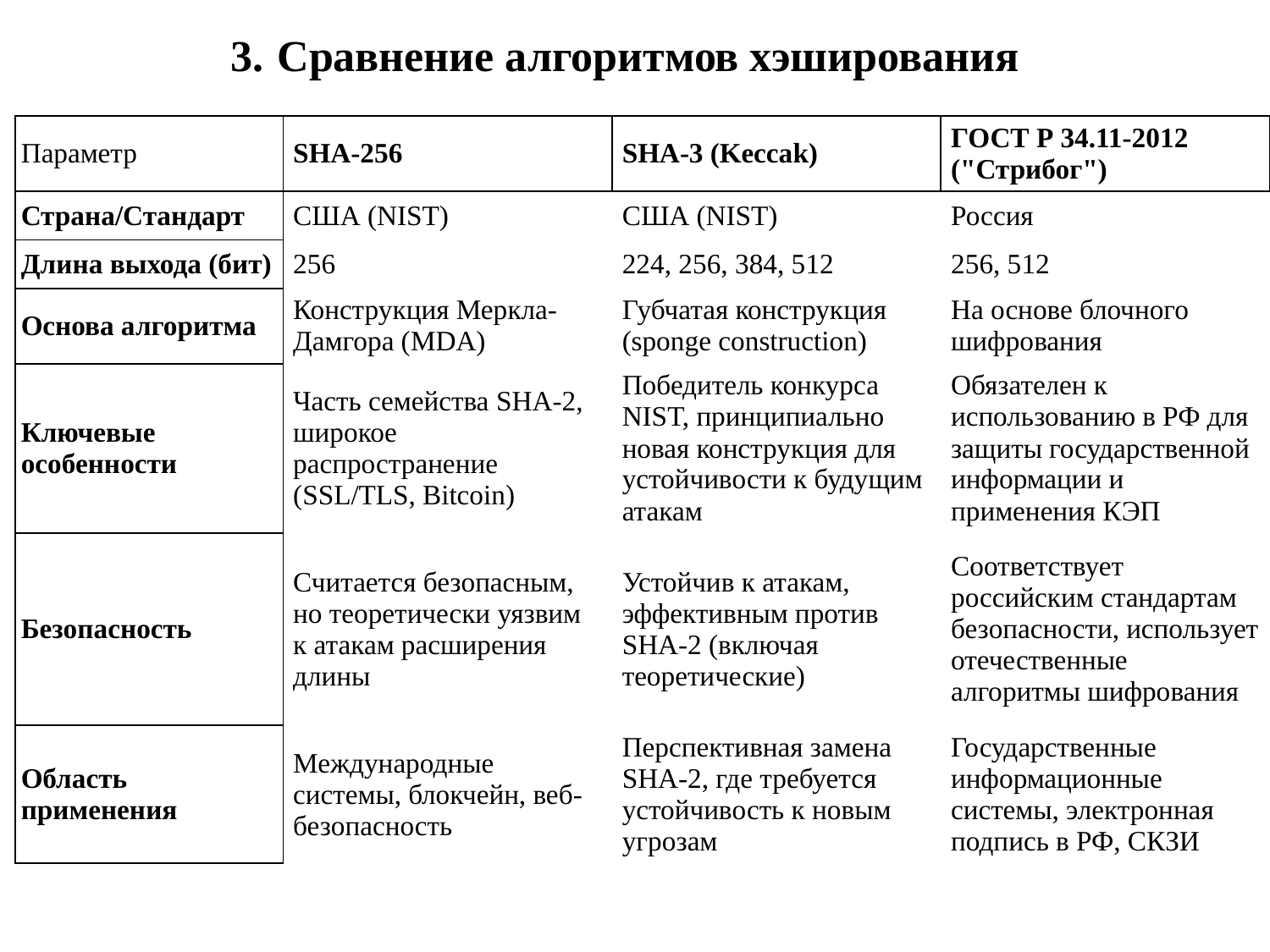

3. Сравнение алгоритмов хэширования
| Параметр | SHA-256 | SHA-3 (Keccak) | ГОСТ Р 34.11-2012 ("Стрибог") |
| --- | --- | --- | --- |
| Страна/Стандарт | США (NIST) | США (NIST) | Россия |
| Длина выхода (бит) | 256 | 224, 256, 384, 512 | 256, 512 |
| Основа алгоритма | Конструкция Меркла-Дамгора (MDA) | Губчатая конструкция (sponge construction) | На основе блочного шифрования |
| Ключевые особенности | Часть семейства SHA-2, широкое распространение (SSL/TLS, Bitcoin) | Победитель конкурса NIST, принципиально новая конструкция для устойчивости к будущим атакам | Обязателен к использованию в РФ для защиты государственной информации и применения КЭП |
| Безопасность | Считается безопасным, но теоретически уязвим к атакам расширения длины | Устойчив к атакам, эффективным против SHA-2 (включая теоретические) | Соответствует российским стандартам безопасности, использует отечественные алгоритмы шифрования |
| Область применения | Международные системы, блокчейн, веб-безопасность | Перспективная замена SHA-2, где требуется устойчивость к новым угрозам | Государственные информационные системы, электронная подпись в РФ, СКЗИ |